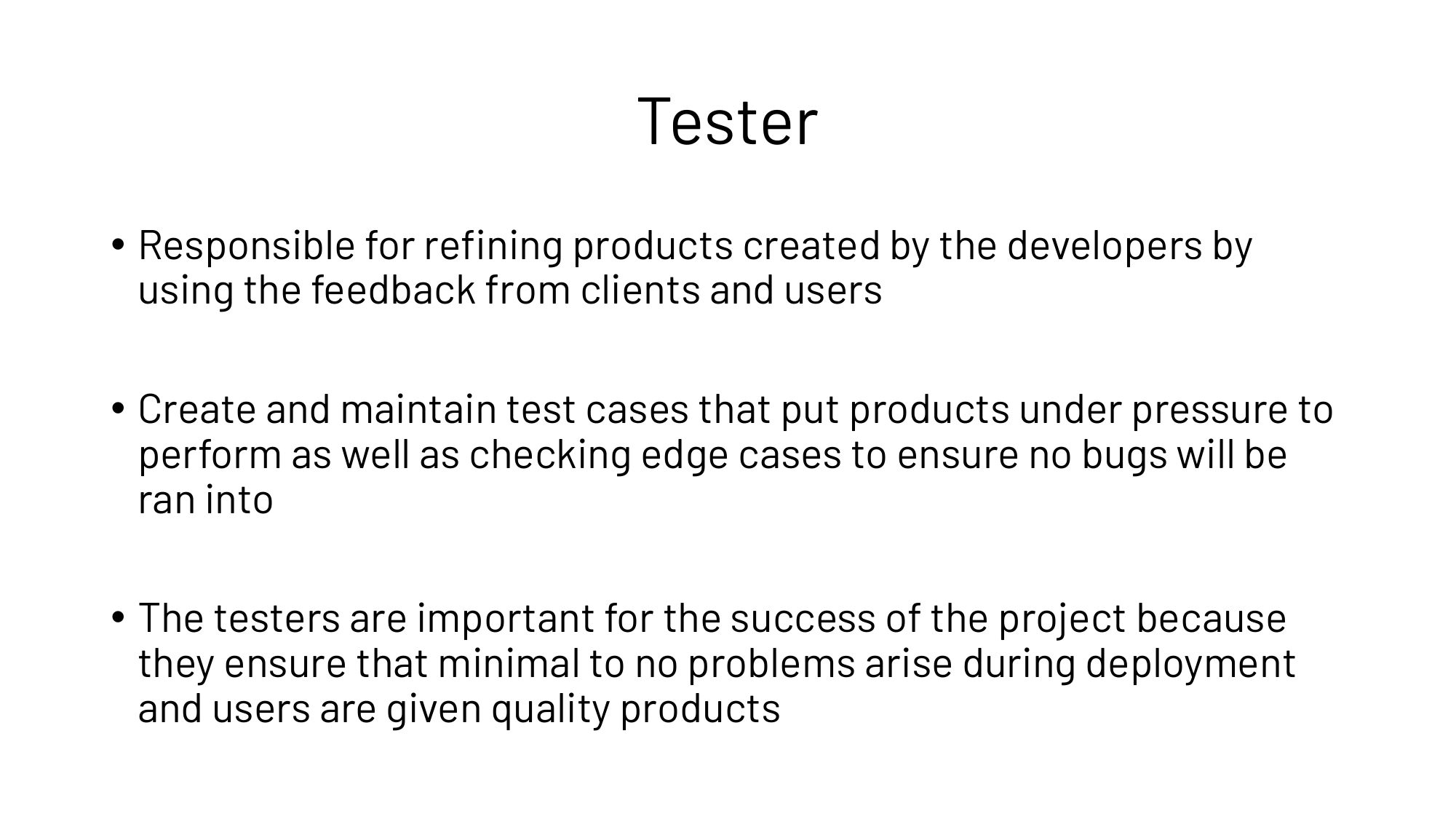

# Tester
Responsible for refining products created by the developers by using the feedback from clients and users

Create and maintain test cases that put products under pressure to perform as well as checking edge cases to ensure no bugs will be ran into

The testers are important for the success of the project because they ensure that minimal to no problems arise during deployment and users are given quality products